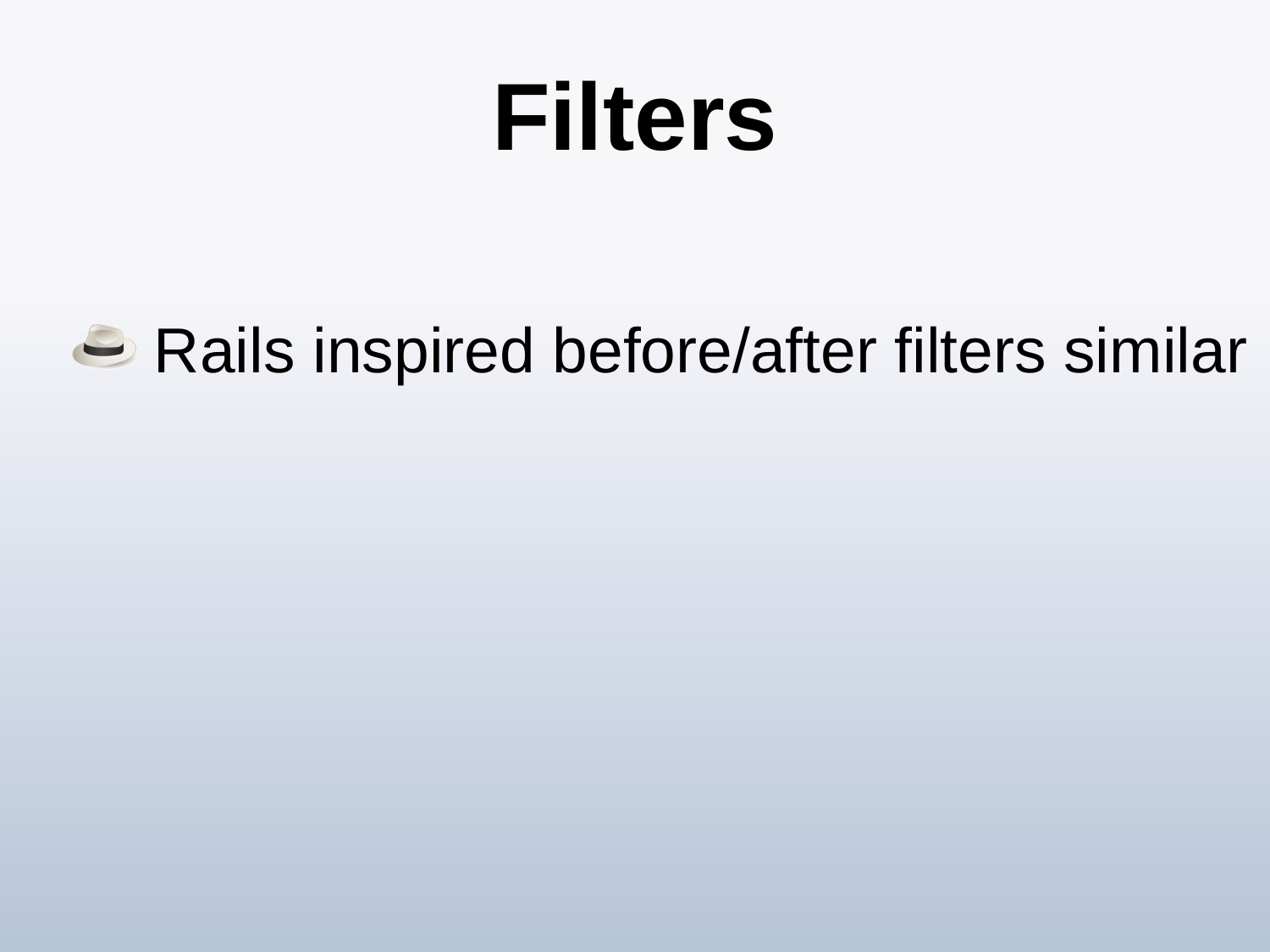

# Filters

 Rails inspired before/after filters similar